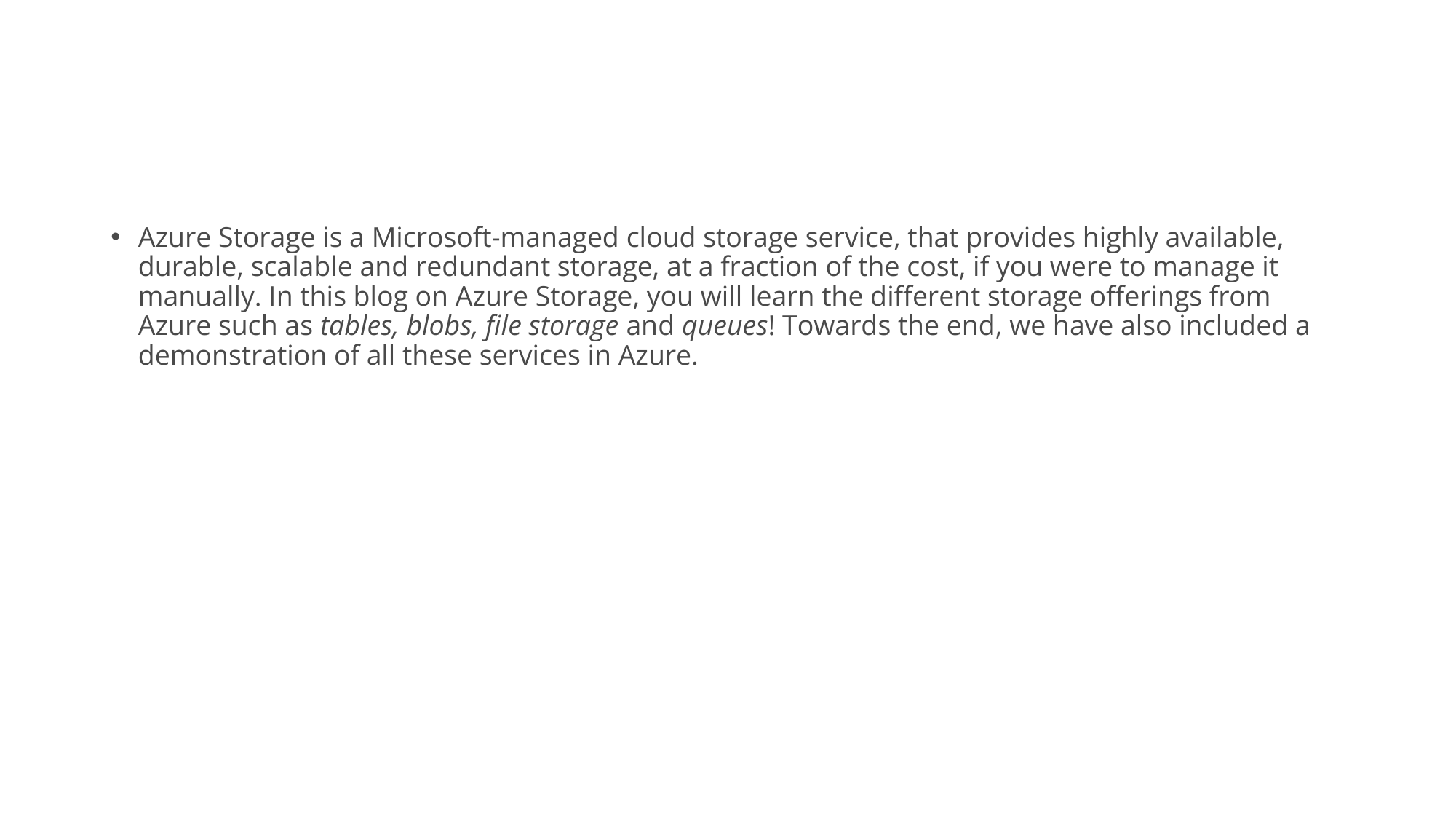

#
Azure Storage is a Microsoft-managed cloud storage service, that provides highly available, durable, scalable and redundant storage, at a fraction of the cost, if you were to manage it manually. In this blog on Azure Storage, you will learn the different storage offerings from Azure such as tables, blobs, file storage and queues! Towards the end, we have also included a demonstration of all these services in Azure.